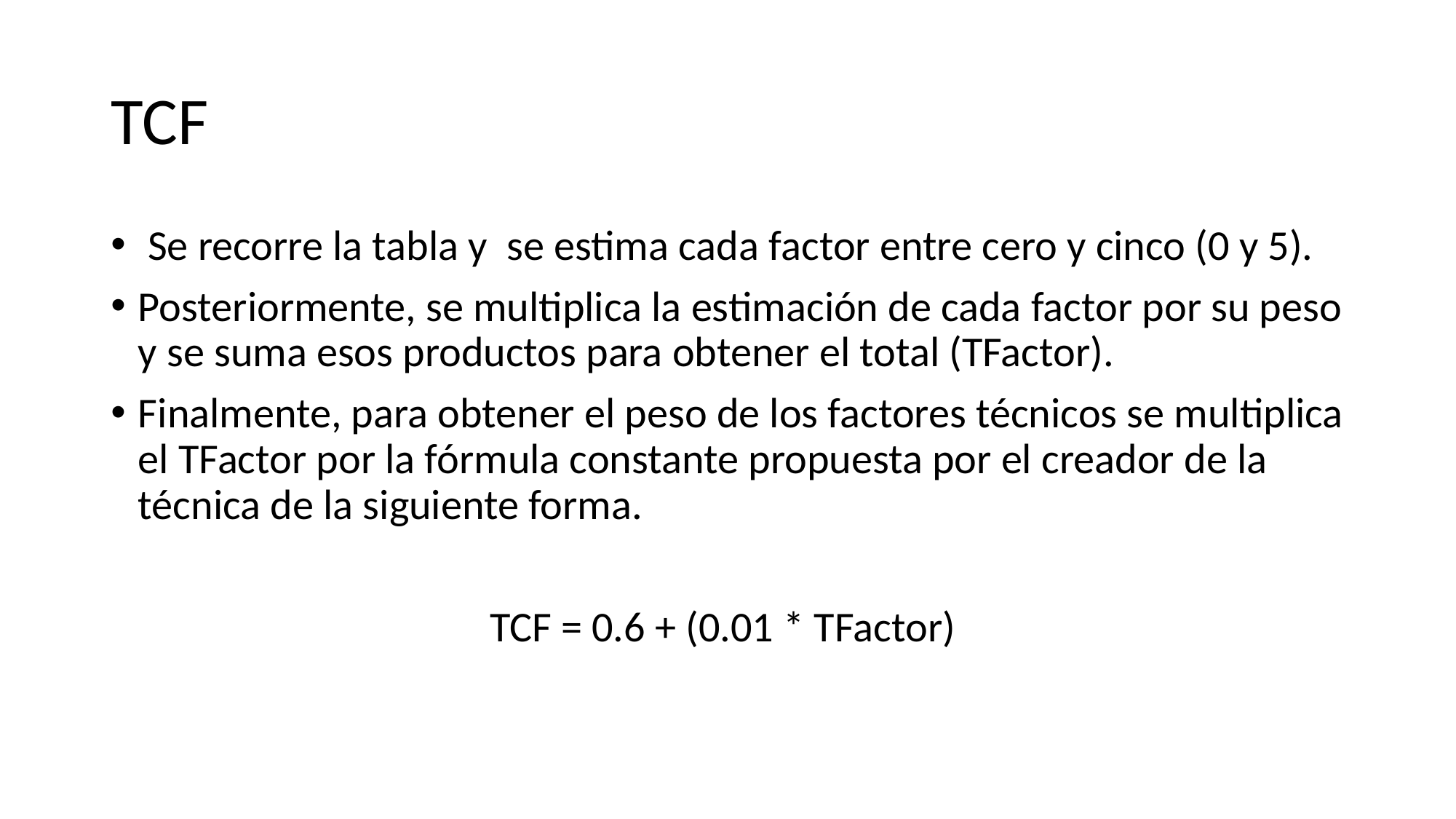

# TCF
 Se recorre la tabla y  se estima cada factor entre cero y cinco (0 y 5).
Posteriormente, se multiplica la estimación de cada factor por su peso y se suma esos productos para obtener el total (TFactor).
Finalmente, para obtener el peso de los factores técnicos se multiplica el TFactor por la fórmula constante propuesta por el creador de la técnica de la siguiente forma.

TCF = 0.6 + (0.01 * TFactor)